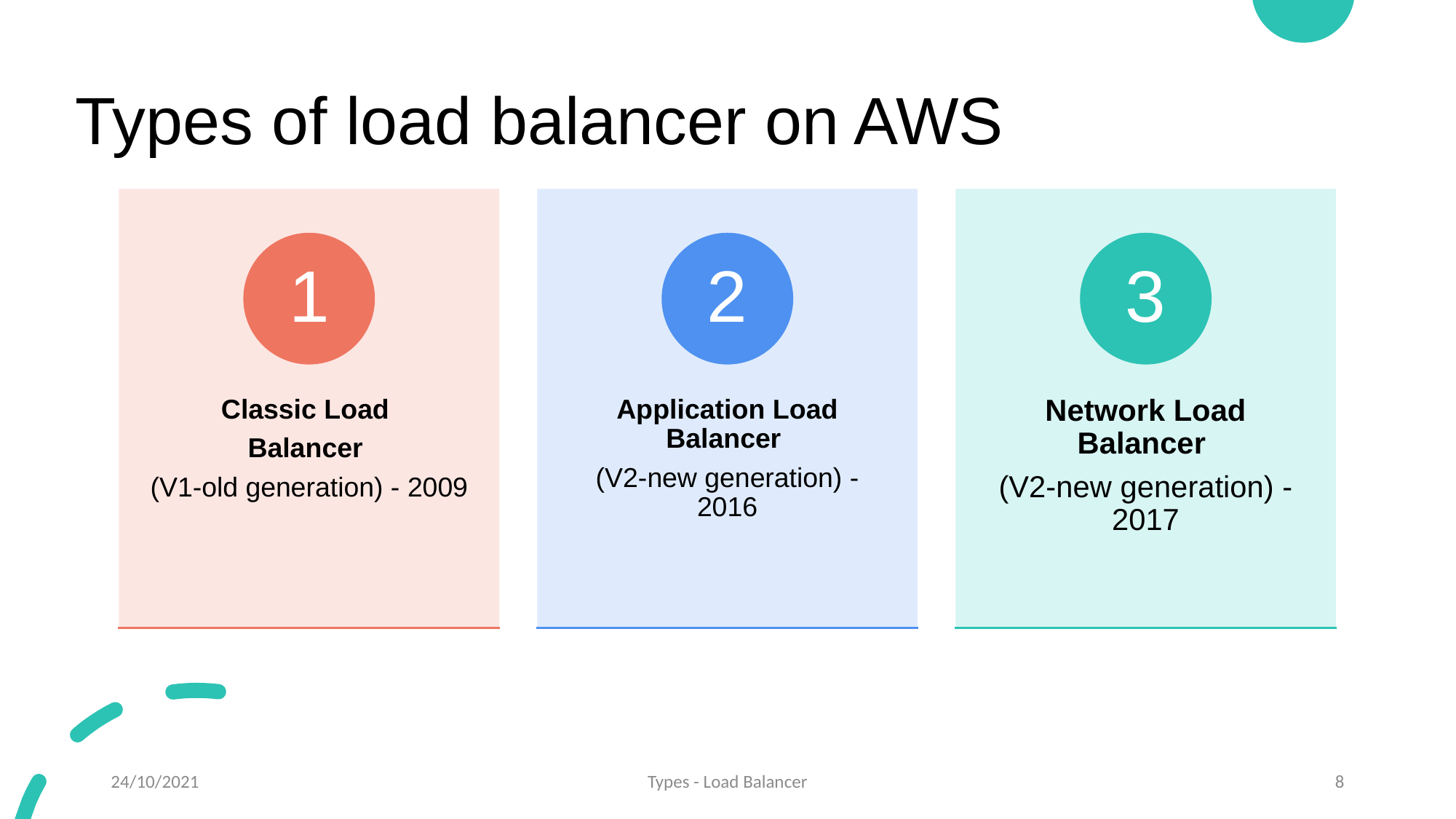

# Types of load balancer on AWS
Classic Load
Balancer
(V1-old generation) - 2009
1
Application Load Balancer
(V2-new generation) - 2016
2
Network Load Balancer
(V2-new generation) - 2017
3
24/10/2021
Types - Load Balancer
8